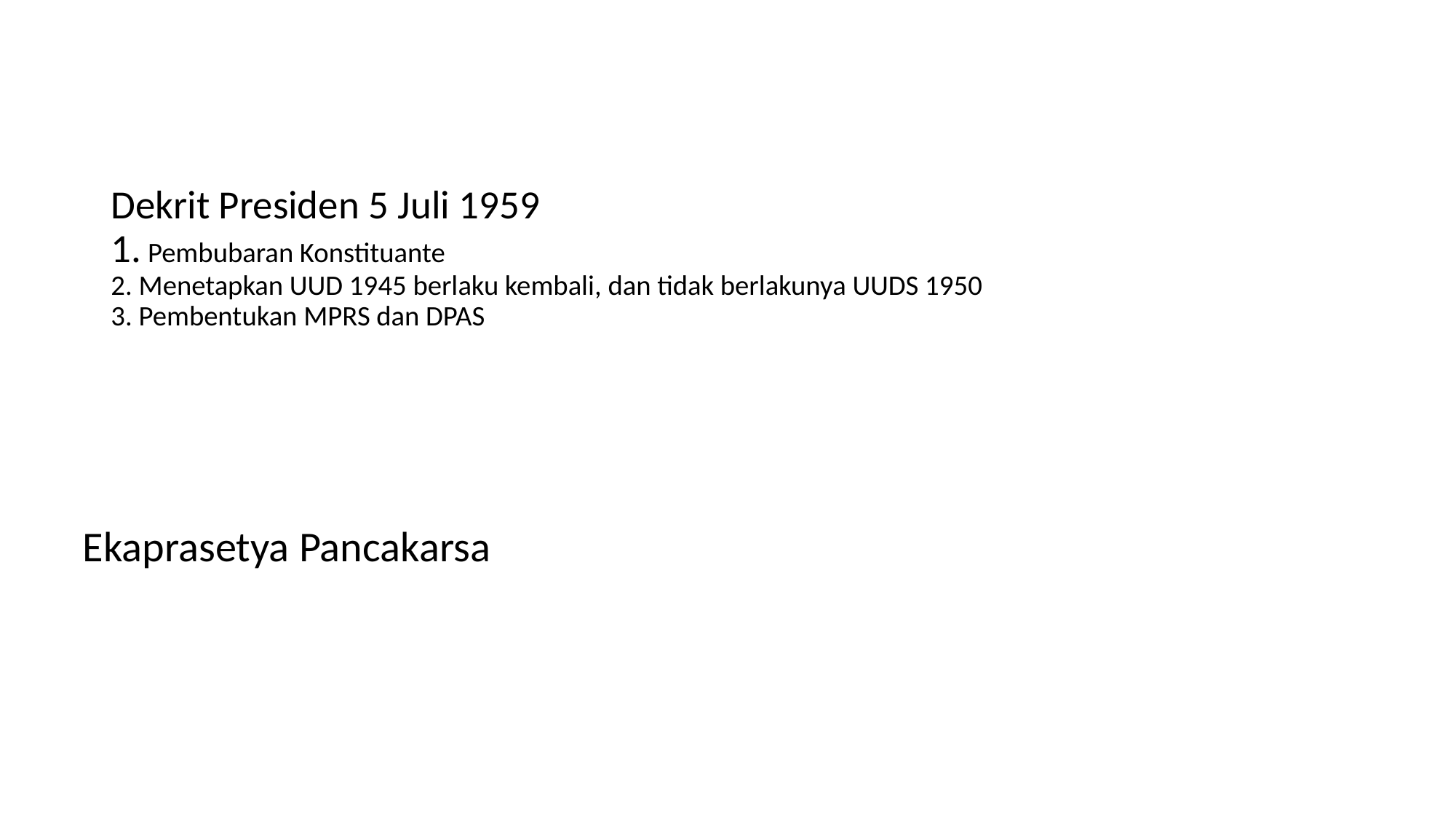

# Dekrit Presiden 5 Juli 1959 1. Pembubaran Konstituante 2. Menetapkan UUD 1945 berlaku kembali, dan tidak berlakunya UUDS 1950 3. Pembentukan MPRS dan DPAS
Ekaprasetya Pancakarsa